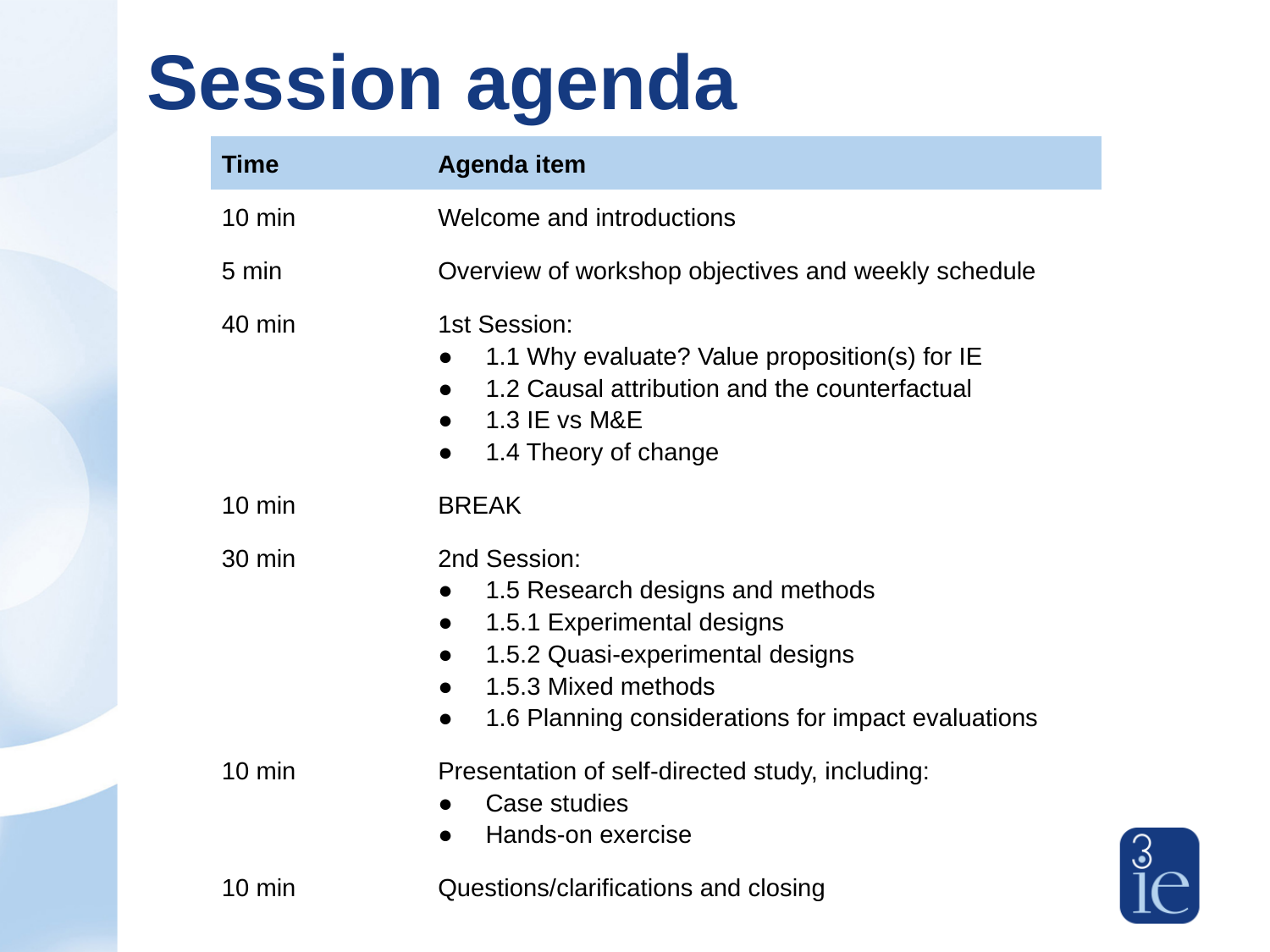

# Session agenda
| Time | Agenda item |
| --- | --- |
| 10 min | Welcome and introductions |
| 5 min | Overview of workshop objectives and weekly schedule |
| 40 min | 1st Session: 1.1 Why evaluate? Value proposition(s) for IE 1.2 Causal attribution and the counterfactual 1.3 IE vs M&E 1.4 Theory of change |
| 10 min | BREAK |
| 30 min | 2nd Session: 1.5 Research designs and methods 1.5.1 Experimental designs 1.5.2 Quasi-experimental designs 1.5.3 Mixed methods 1.6 Planning considerations for impact evaluations |
| 10 min | Presentation of self-directed study, including: Case studies Hands-on exercise |
| 10 min | Questions/clarifications and closing |